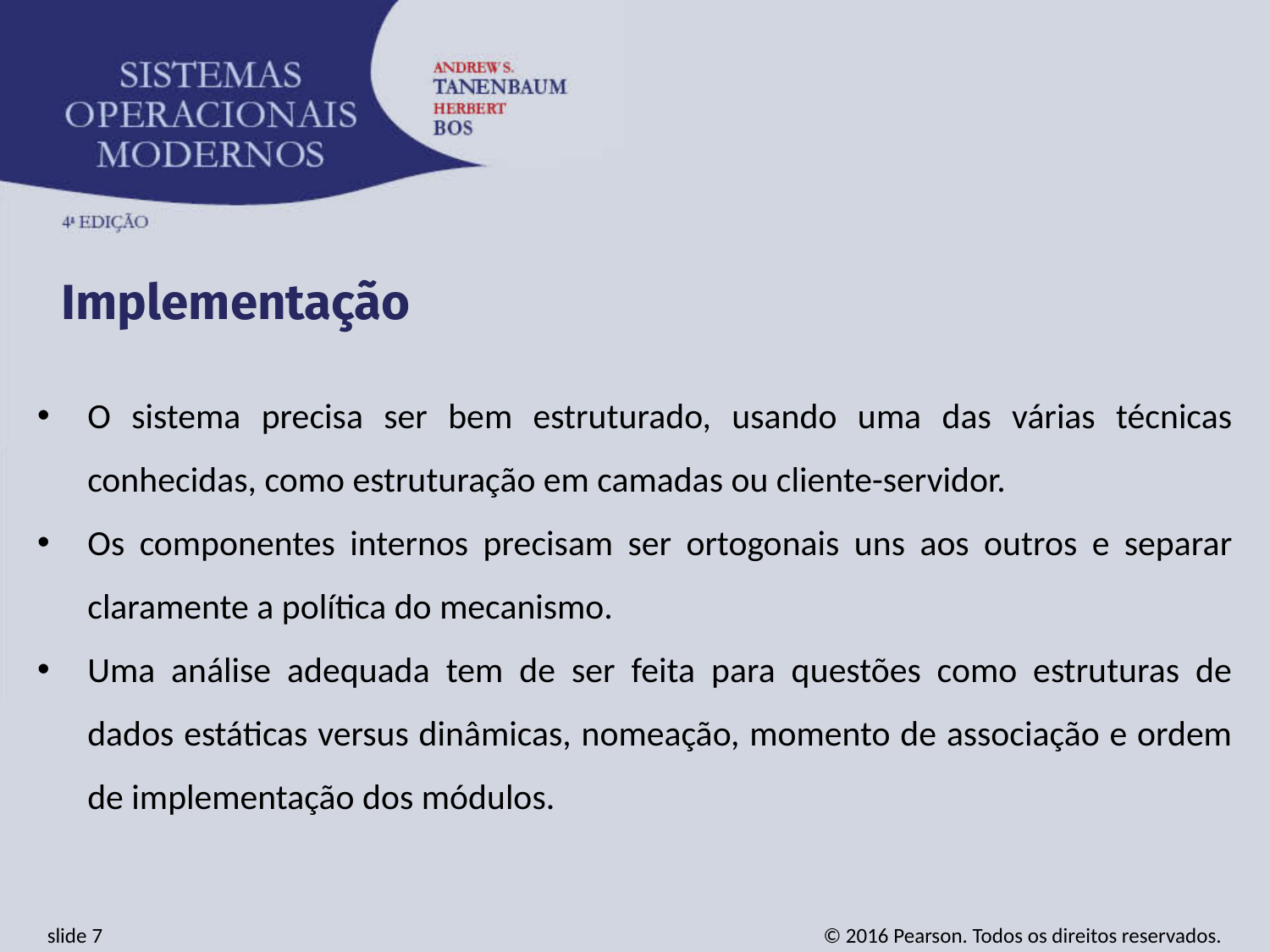

Implementação
O sistema precisa ser bem estruturado, usando uma das várias técnicas conhecidas, como estruturação em camadas ou cliente-servidor.
Os componentes internos precisam ser ortogonais uns aos outros e separar claramente a política do mecanismo.
Uma análise adequada tem de ser feita para questões como estruturas de dados estáticas versus dinâmicas, nomeação, momento de associação e ordem de implementação dos módulos.